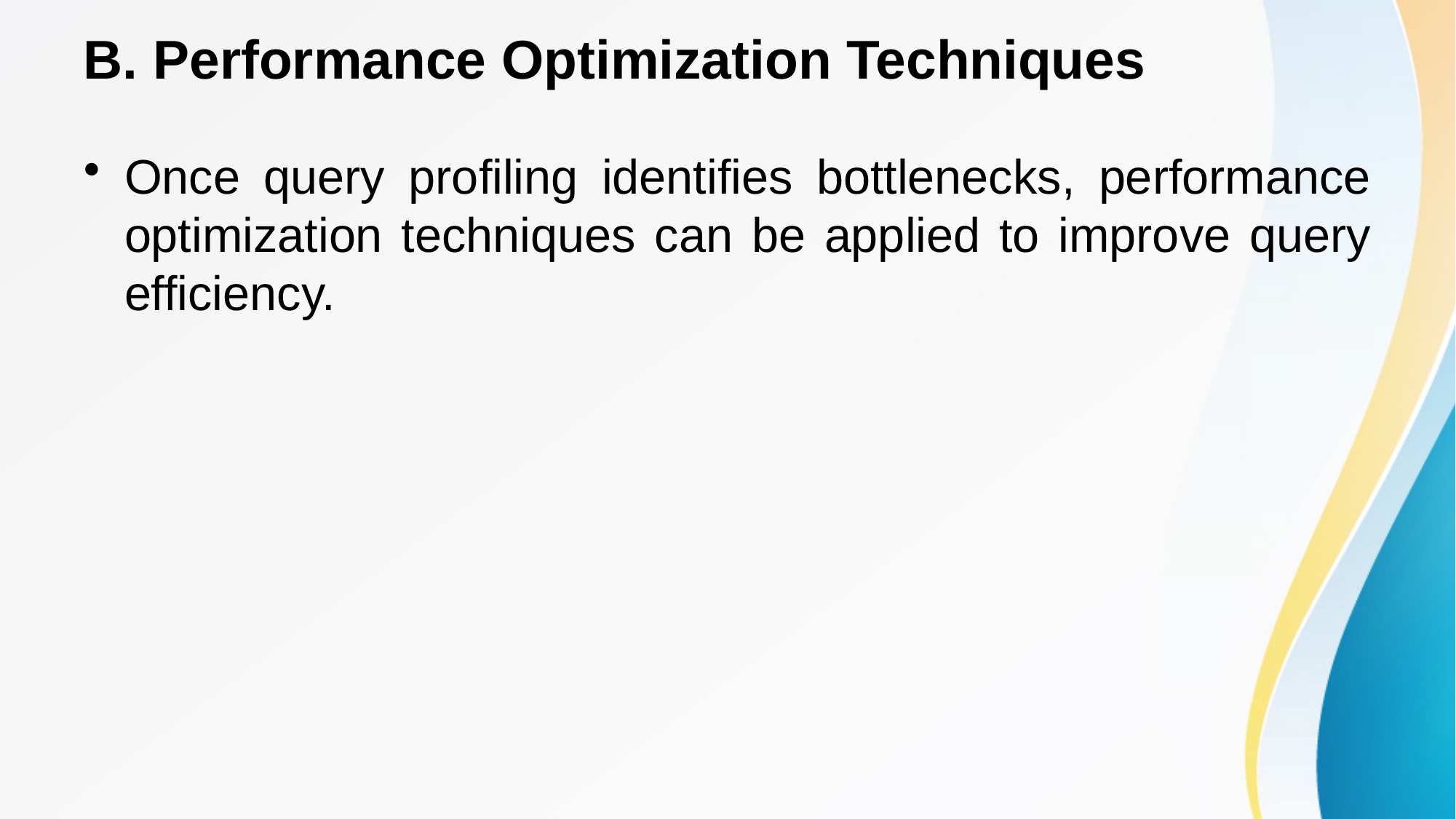

# B. Performance Optimization Techniques
Once query profiling identifies bottlenecks, performance optimization techniques can be applied to improve query efficiency.